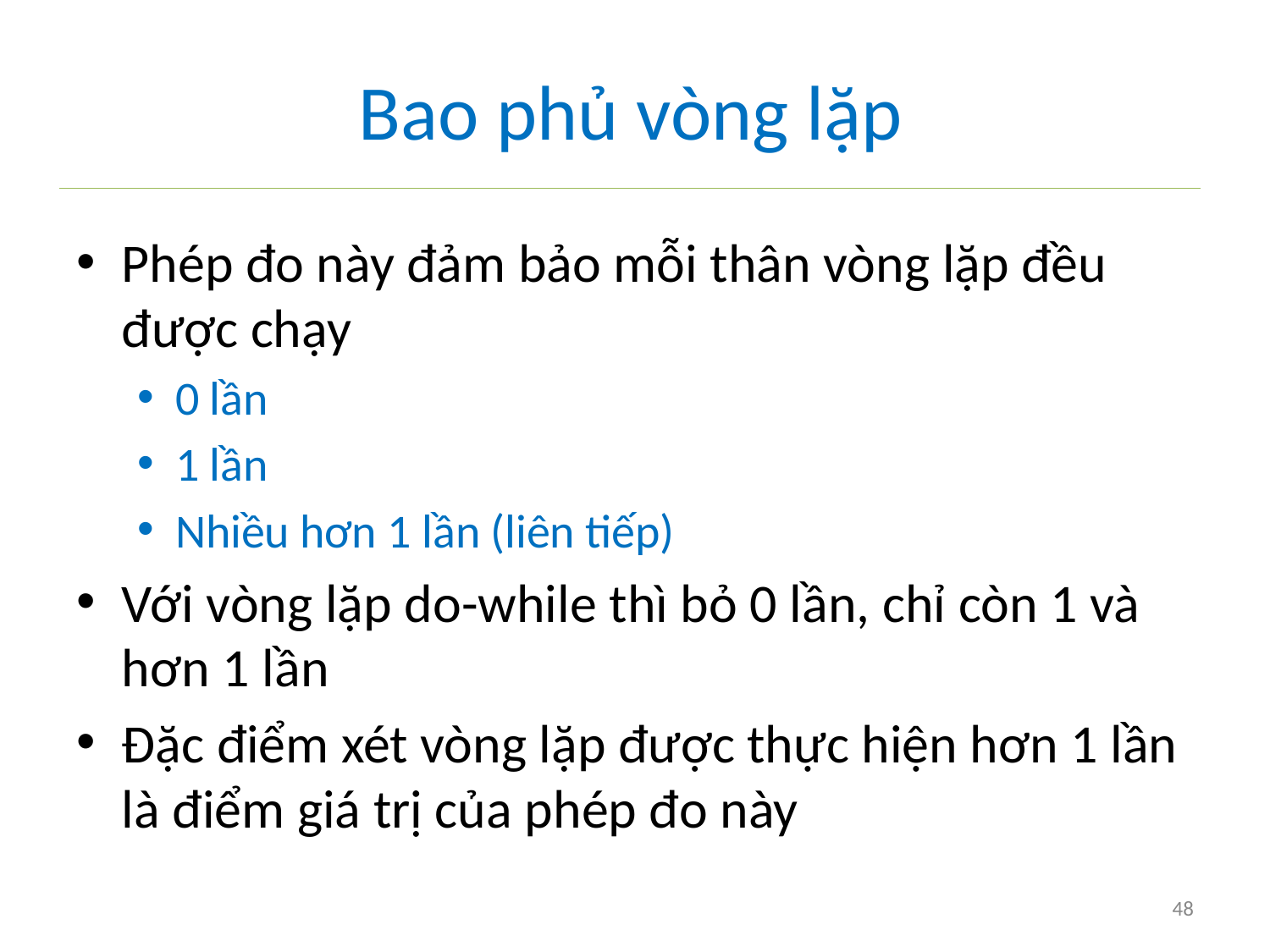

# Bao phủ vòng lặp
Phép đo này đảm bảo mỗi thân vòng lặp đều được chạy
0 lần
1 lần
Nhiều hơn 1 lần (liên tiếp)
Với vòng lặp do-while thì bỏ 0 lần, chỉ còn 1 và hơn 1 lần
Đặc điểm xét vòng lặp được thực hiện hơn 1 lần là điểm giá trị của phép đo này
48